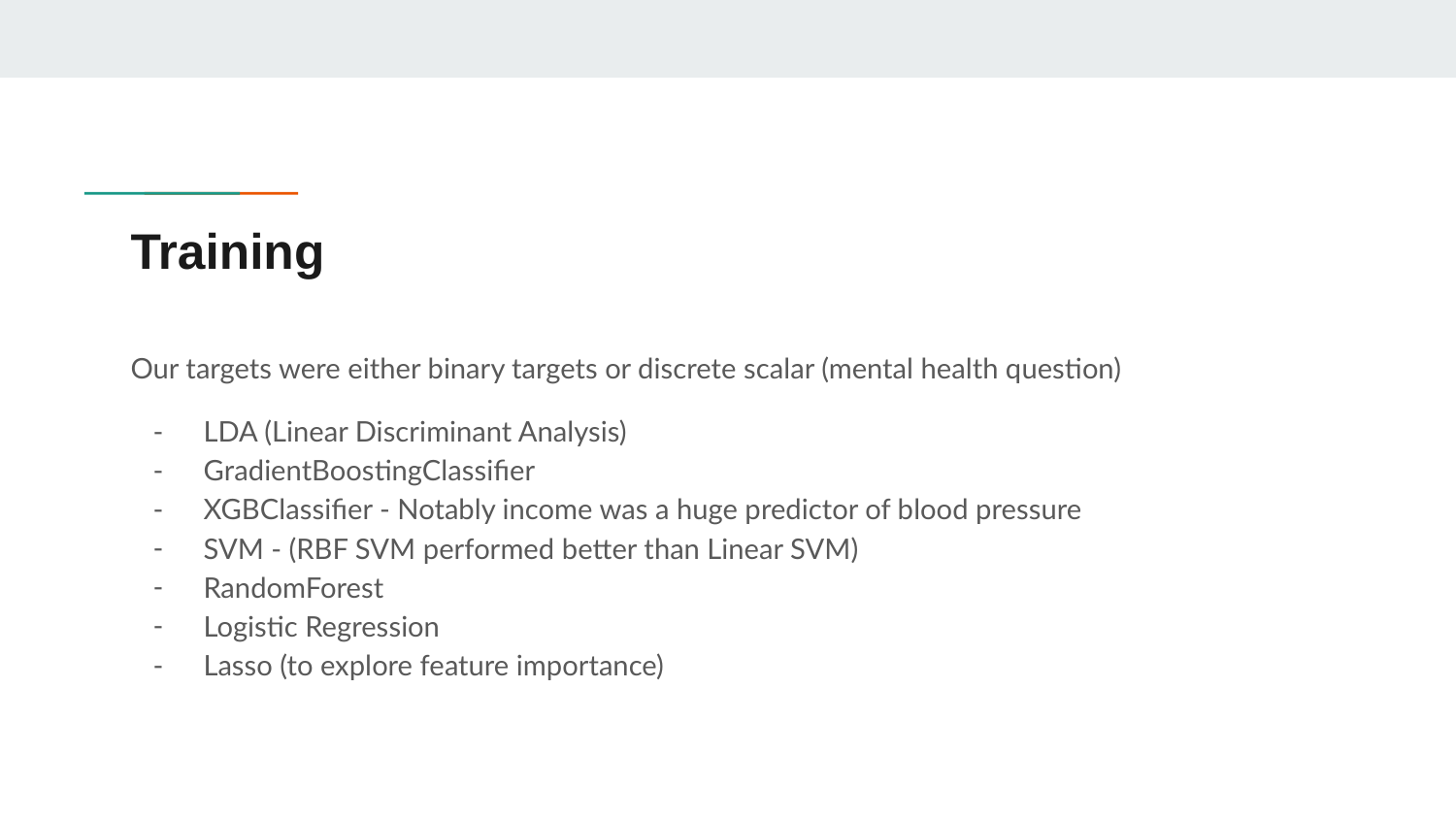

# Training
Our targets were either binary targets or discrete scalar (mental health question)
LDA (Linear Discriminant Analysis)
GradientBoostingClassifier
XGBClassifier - Notably income was a huge predictor of blood pressure
SVM - (RBF SVM performed better than Linear SVM)
RandomForest
Logistic Regression
Lasso (to explore feature importance)